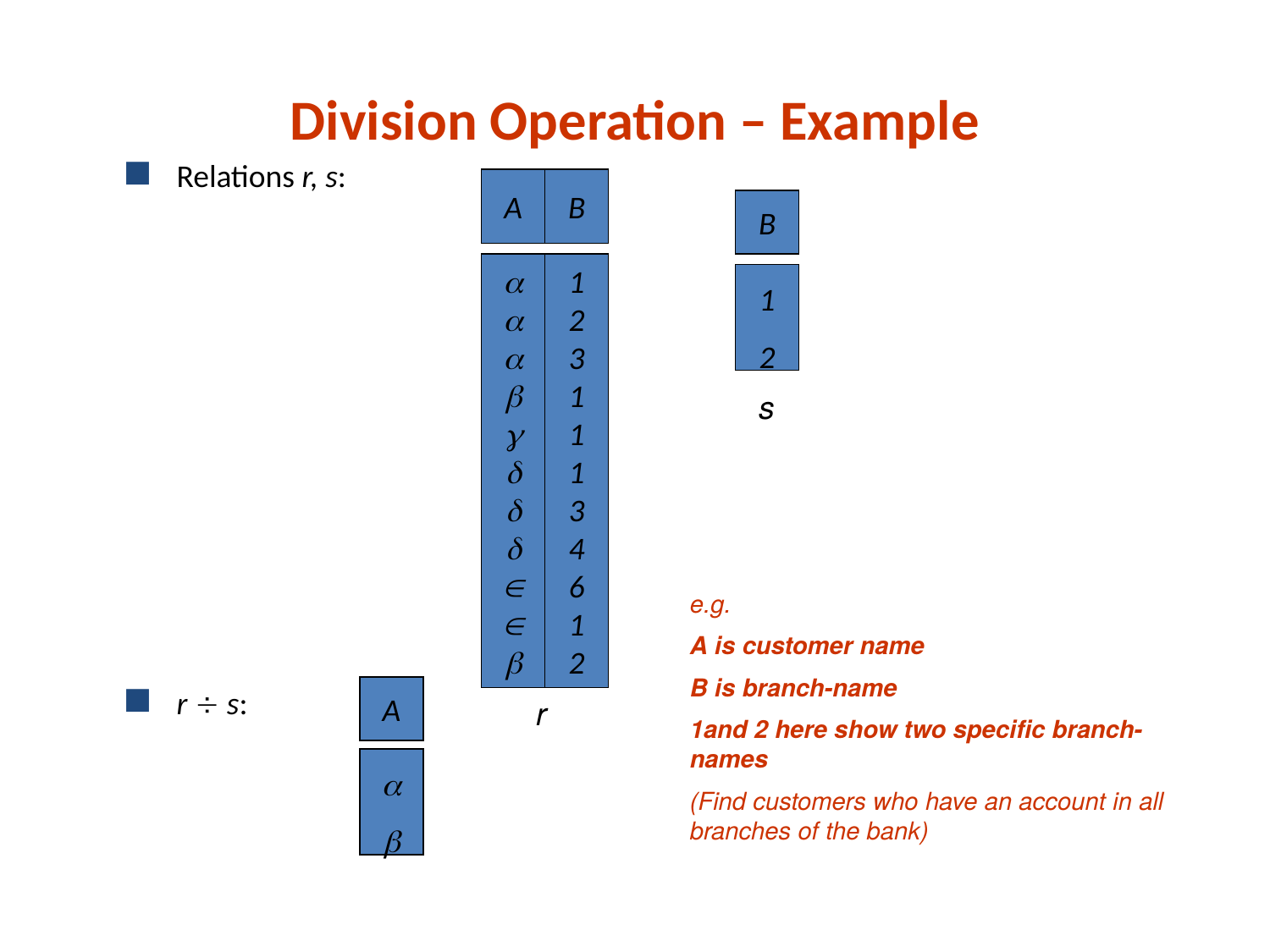

# Division Operation – Example
Relations r, s:
A
B
B
α
α
α
β
γ
δ
δ
δ
∈
∈
β
1
2
3
1
1
1
3
4
6
1
2
1
2
s
e.g.
A is customer name
B is branch-name
1and 2 here show two specific branch-names
(Find customers who have an account in all branches of the bank)

r ÷ s:
A
r
α
β